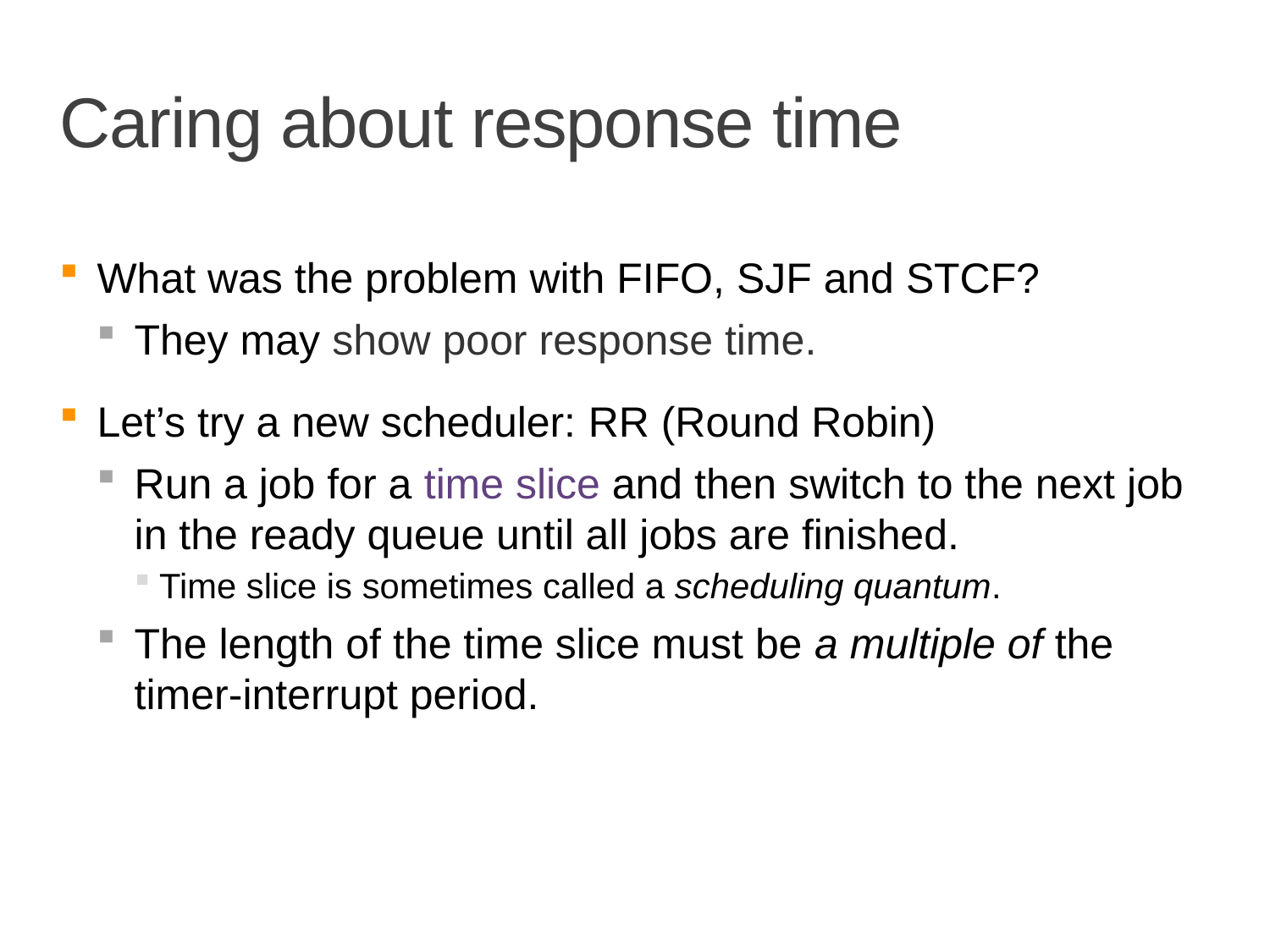

# Caring about response time
What was the problem with FIFO, SJF and STCF?
They may show poor response time.
Let’s try a new scheduler: RR (Round Robin)
Run a job for a time slice and then switch to the next job in the ready queue until all jobs are finished.
Time slice is sometimes called a scheduling quantum.
The length of the time slice must be a multiple of the timer-interrupt period.